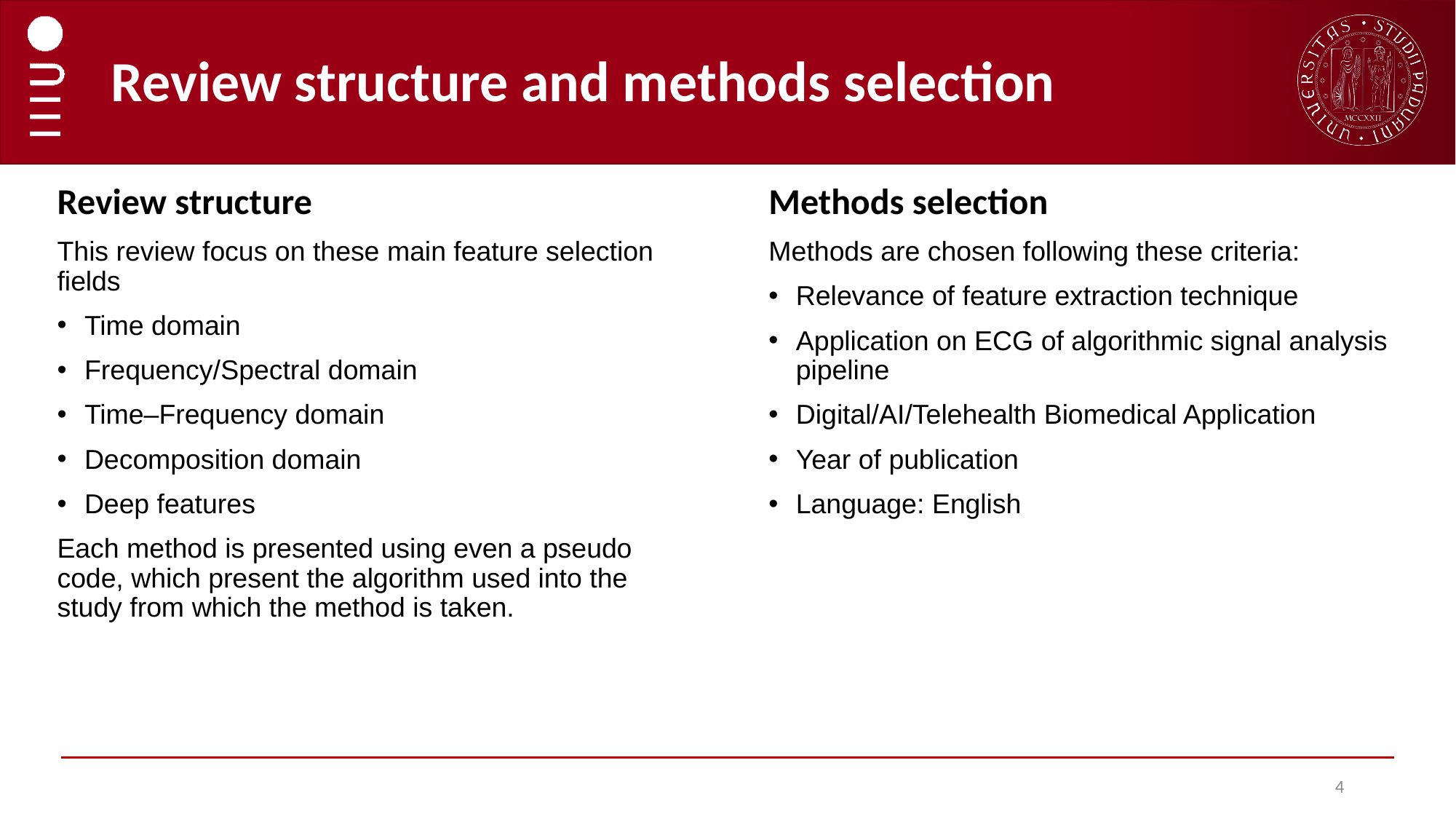

# Review structure and methods selection
Methods selection
Methods are chosen following these criteria:
Relevance of feature extraction technique
Application on ECG of algorithmic signal analysis pipeline
Digital/AI/Telehealth Biomedical Application
Year of publication
Language: English
Review structure
This review focus on these main feature selection fields
Time domain
Frequency/Spectral domain
Time–Frequency domain
Decomposition domain
Deep features
Each method is presented using even a pseudo code, which present the algorithm used into the study from which the method is taken.
4